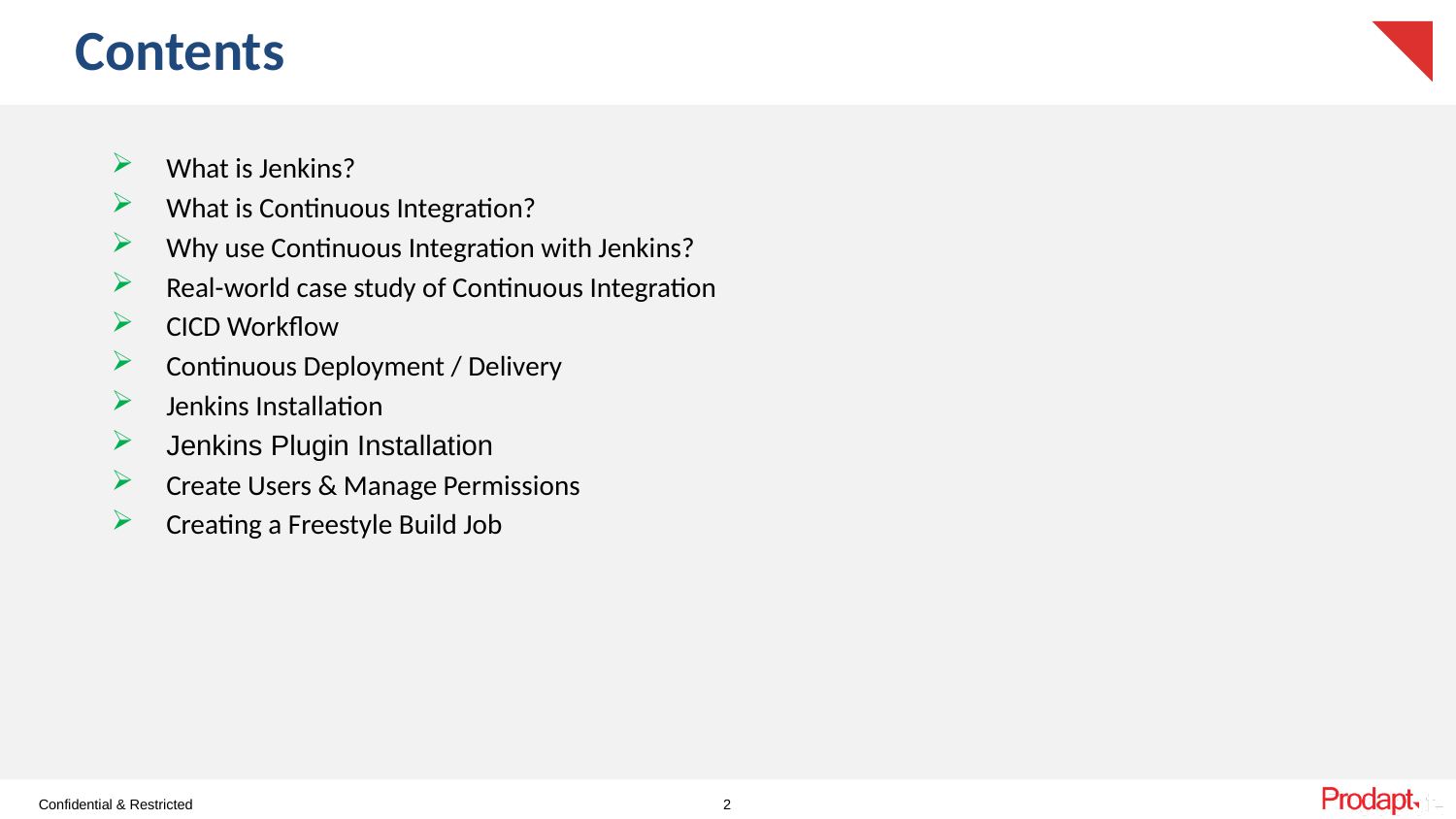

# Contents
What is Jenkins?
What is Continuous Integration?
Why use Continuous Integration with Jenkins?
Real-world case study of Continuous Integration
CICD Workflow
Continuous Deployment / Delivery
Jenkins Installation
Jenkins Plugin Installation
Create Users & Manage Permissions
Creating a Freestyle Build Job

2